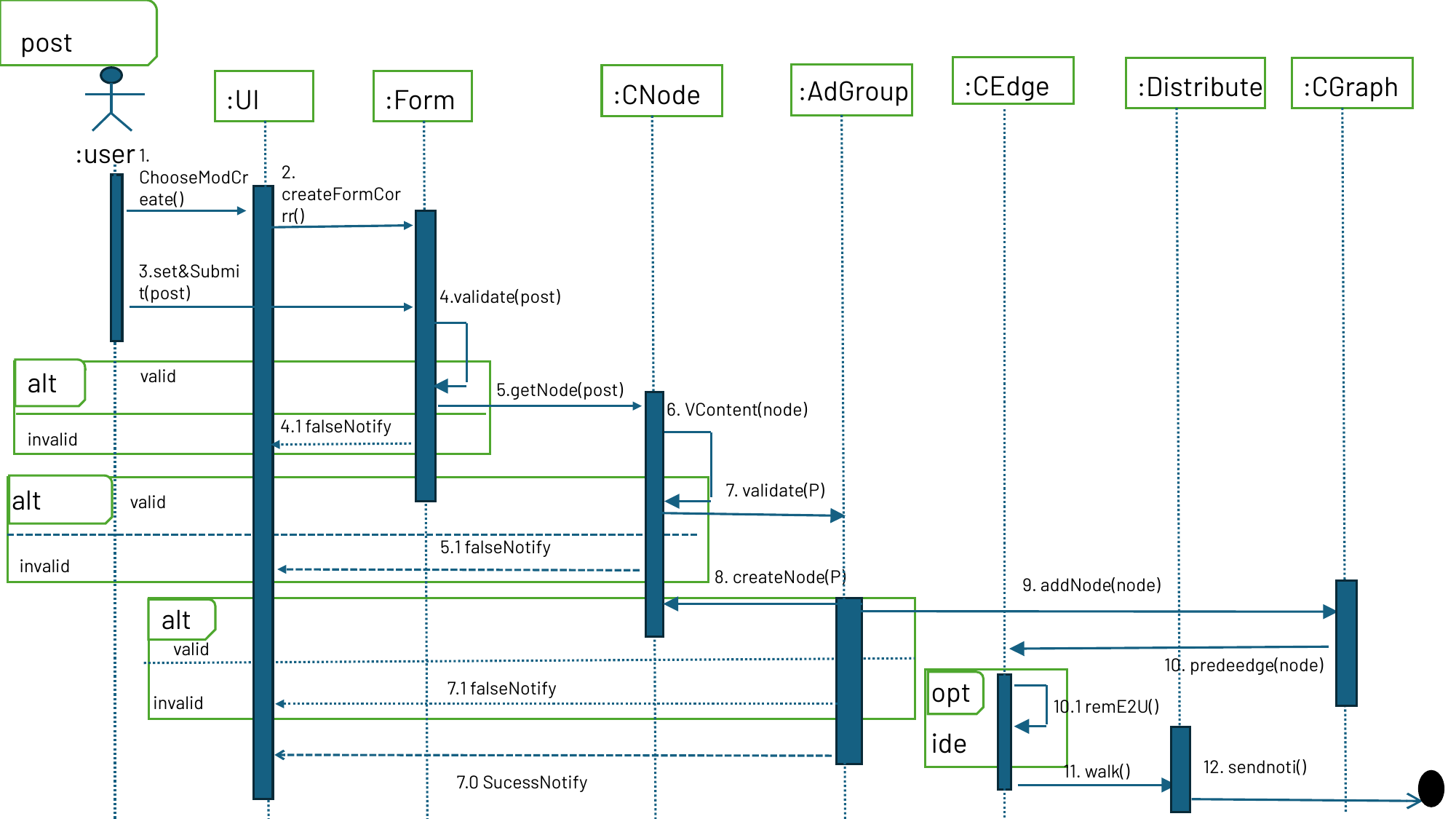

post

:CEdge

:Distribute

:CGraph

:AdGroup

:CNode

:UI

:Form
:user
1. ChooseModCreate()
2. createFormCorrr()

3.set&Submi
t(post)
4.validate(post)
valid

alt
5.getNode(post)

6. VContent(node)
4.1 falseNotify
invalid
7. validate(P)

alt

valid
5.1 falseNotify
invalid
8. createNode(P)
9. addNode(node)

alt

valid
10. predeedge(node)

opt

ide
7.1 falseNotify
invalid
10.1 remE2U()

12. sendnoti()
11. walk()
7.0 SucessNotify